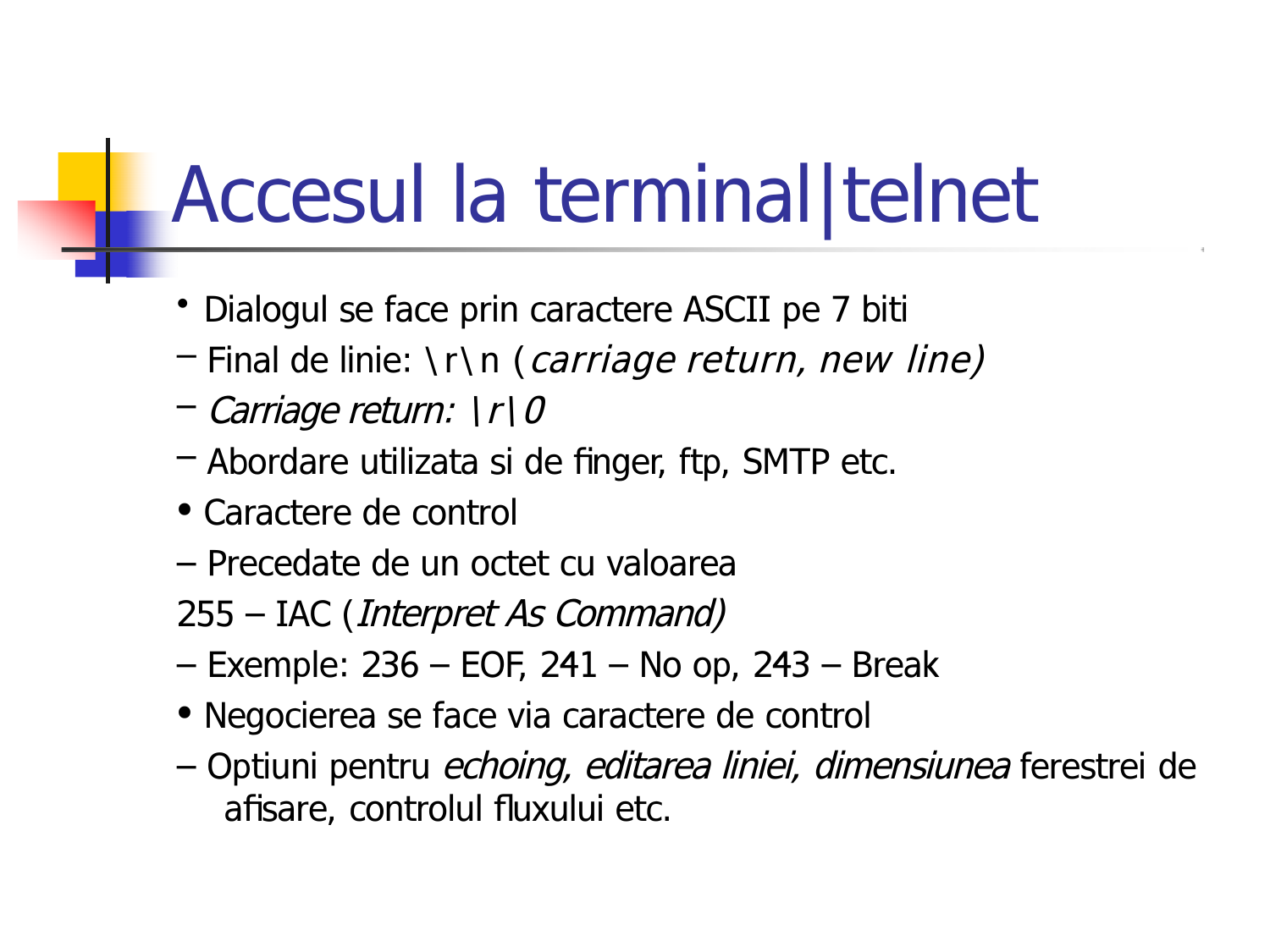

# Accesul la terminal|telnet

Dialogul se face prin caractere ASCII pe 7 biti
Final de linie: \r\n (carriage return, new line)
Carriage return: \r\0
Abordare utilizata si de finger, ftp, SMTP etc.
Caractere de control
– Precedate de un octet cu valoarea
255 – IAC (Interpret As Command)
– Exemple: 236 – EOF, 241 – No op, 243 – Break
Negocierea se face via caractere de control
– Optiuni pentru echoing, editarea liniei, dimensiunea ferestrei de
afisare, controlul fluxului etc.